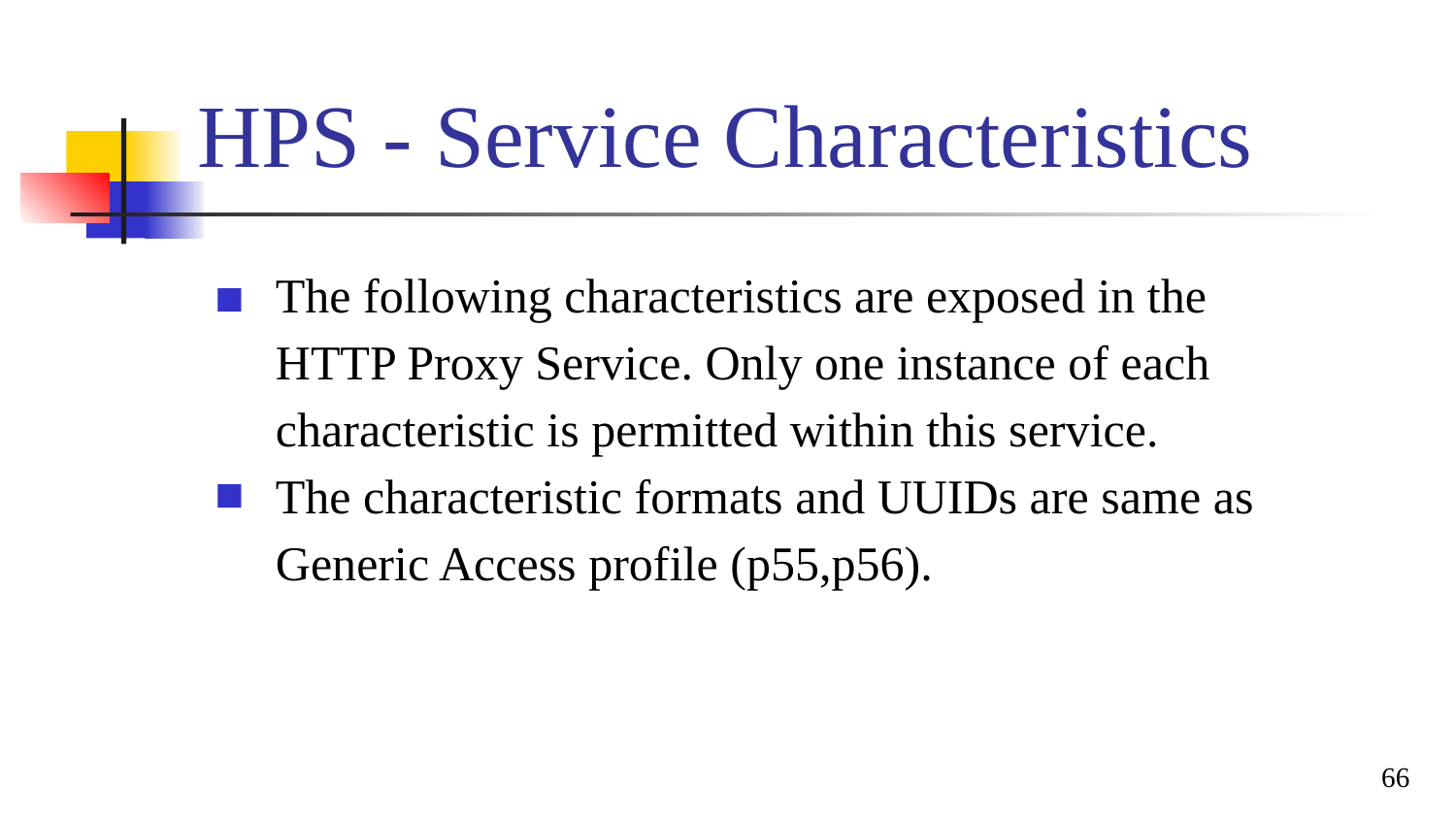

# HPS - Service Characteristics
The following characteristics are exposed in the HTTP Proxy Service. Only one instance of each characteristic is permitted within this service.
The characteristic formats and UUIDs are same as Generic Access profile (p55,p56).

66